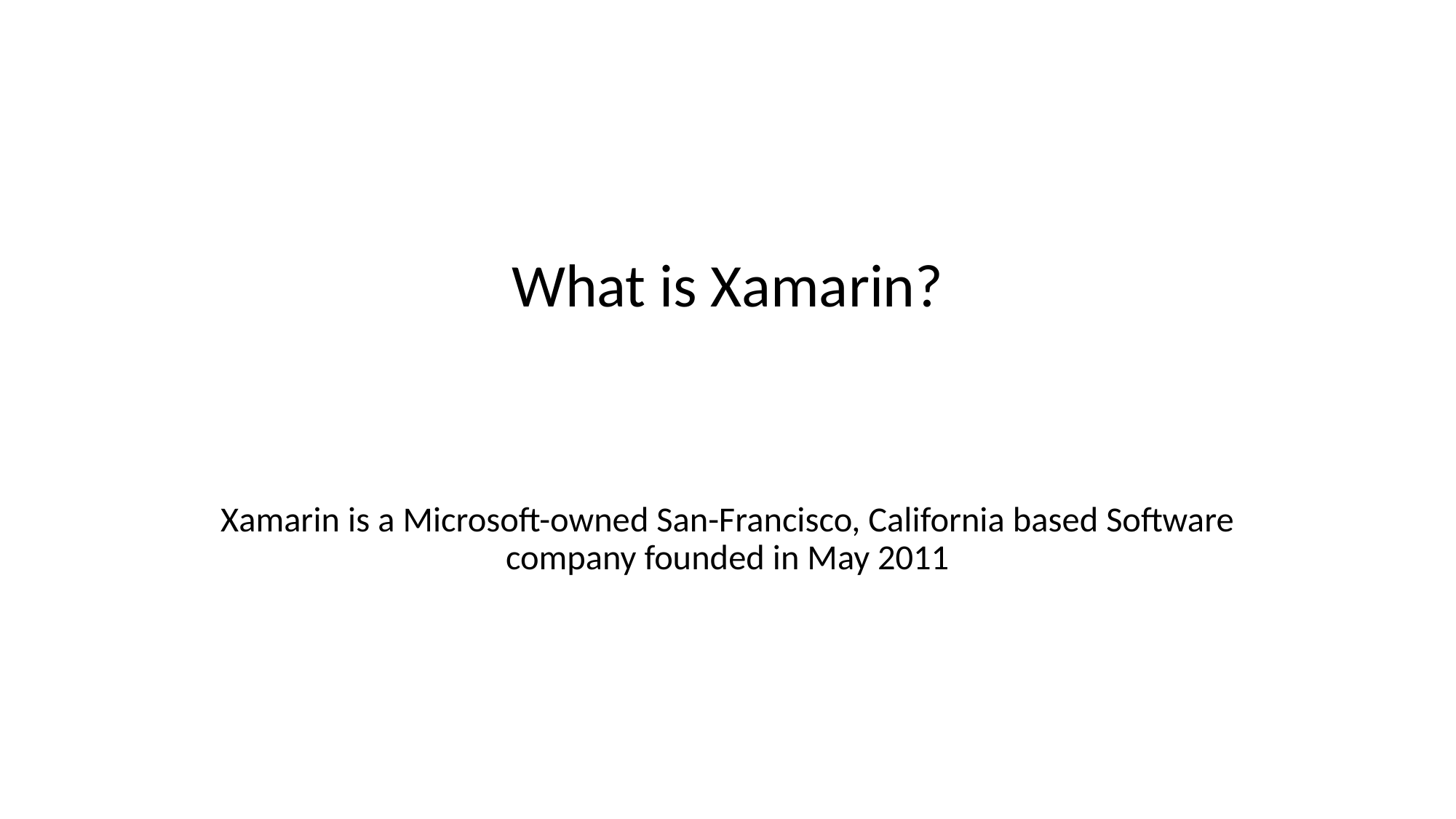

# What is Xamarin?

Xamarin is a Microsoft-owned San-Francisco, California based Software company founded in May 2011